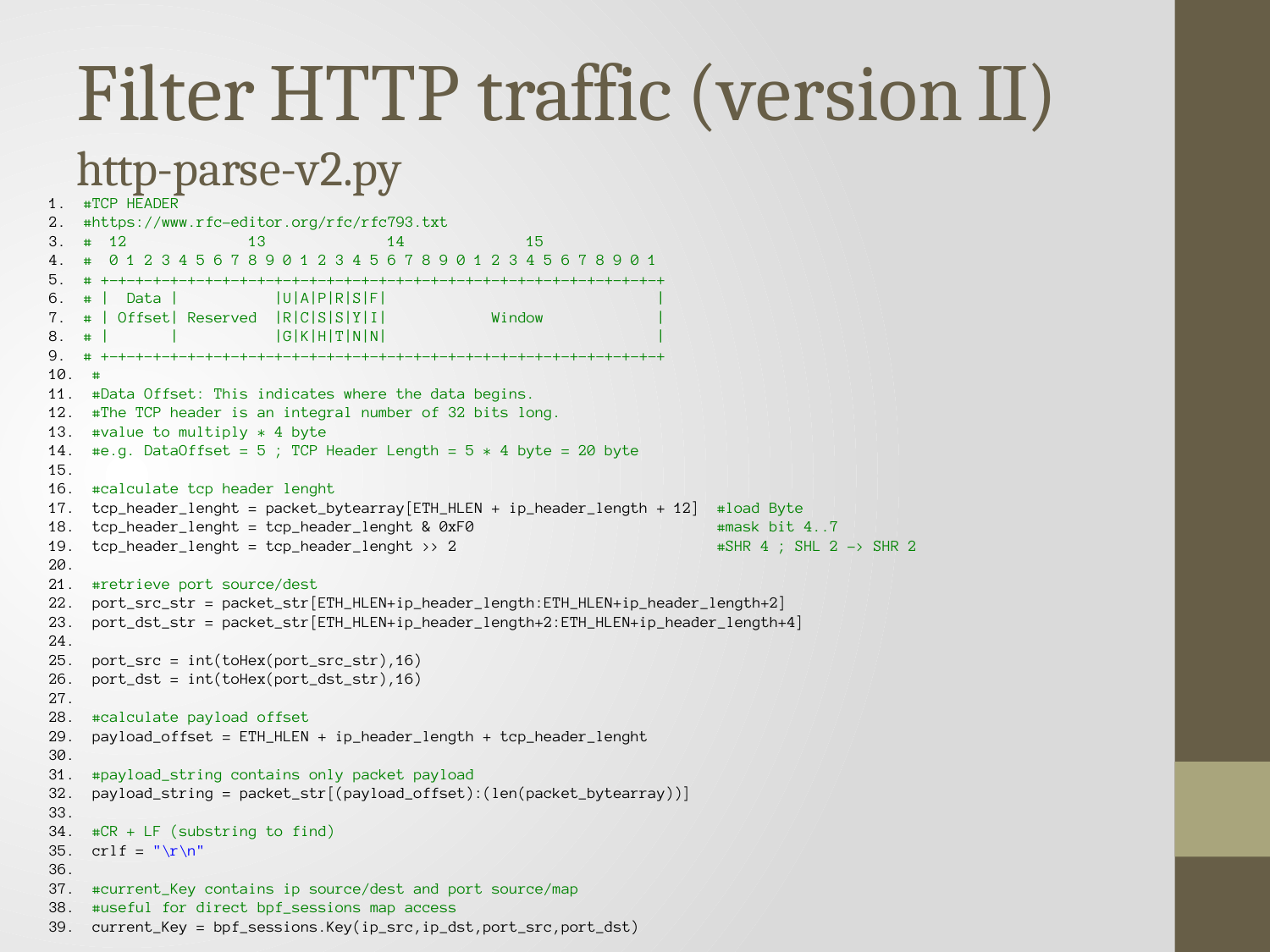

# Filter HTTP traffic (version II) http-parse-v2.py
  #TCP HEADER
  #https://www.rfc-editor.org/rfc/rfc793.txt
  #  12              13              14              15
  #  0 1 2 3 4 5 6 7 8 9 0 1 2 3 4 5 6 7 8 9 0 1 2 3 4 5 6 7 8 9 0 1
  # +-+-+-+-+-+-+-+-+-+-+-+-+-+-+-+-+-+-+-+-+-+-+-+-+-+-+-+-+-+-+-+-+
  # |  Data |           |U|A|P|R|S|F|                               |
  # | Offset| Reserved  |R|C|S|S|Y|I|            Window             |
  # |       |           |G|K|H|T|N|N|                               |
  # +-+-+-+-+-+-+-+-+-+-+-+-+-+-+-+-+-+-+-+-+-+-+-+-+-+-+-+-+-+-+-+-+
  #
  #Data Offset: This indicates where the data begins.
  #The TCP header is an integral number of 32 bits long.
  #value to multiply * 4 byte
  #e.g. DataOffset = 5 ; TCP Header Length = 5 * 4 byte = 20 byte

  #calculate tcp header lenght
  tcp_header_lenght = packet_bytearray[ETH_HLEN + ip_header_length + 12]  #load Byte
  tcp_header_lenght = tcp_header_lenght & 0xF0                            #mask bit 4..7
  tcp_header_lenght = tcp_header_lenght >> 2                              #SHR 4 ; SHL 2 -> SHR 2

  #retrieve port source/dest
  port_src_str = packet_str[ETH_HLEN+ip_header_length:ETH_HLEN+ip_header_length+2]
  port_dst_str = packet_str[ETH_HLEN+ip_header_length+2:ETH_HLEN+ip_header_length+4]

  port_src = int(toHex(port_src_str),16)
  port_dst = int(toHex(port_dst_str),16)

  #calculate payload offset
  payload_offset = ETH_HLEN + ip_header_length + tcp_header_lenght

  #payload_string contains only packet payload
  payload_string = packet_str[(payload_offset):(len(packet_bytearray))]

  #CR + LF (substring to find)
  crlf = "\r\n"

  #current_Key contains ip source/dest and port source/map
  #useful for direct bpf_sessions map access
  current_Key = bpf_sessions.Key(ip_src,ip_dst,port_src,port_dst)